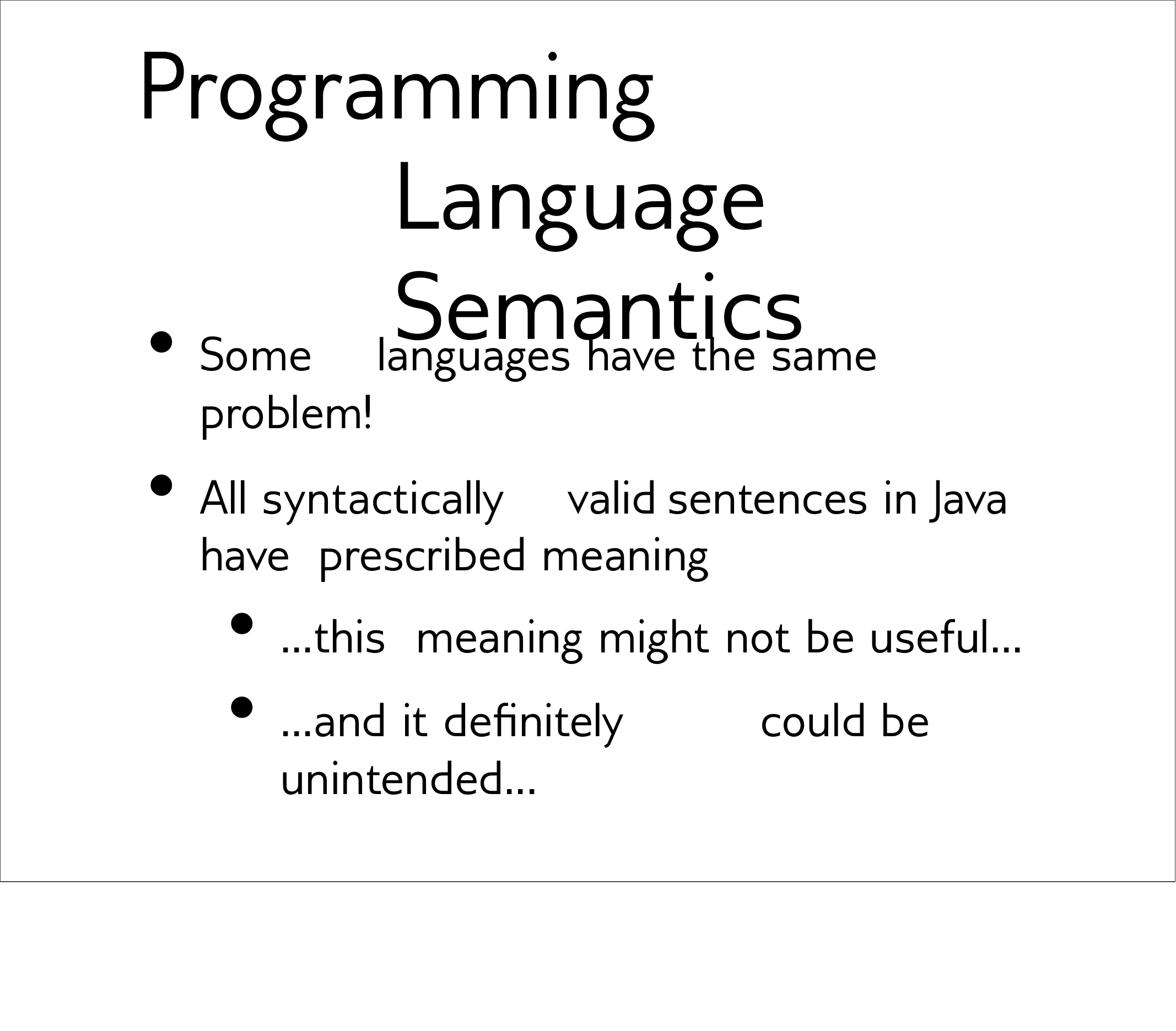

# Programming Language  Semantics
Some	languages have the same	problem!
All syntactically	valid	sentences in Java have  prescribed meaning
...this	meaning might not be useful...
...and it definitely	could	be unintended...